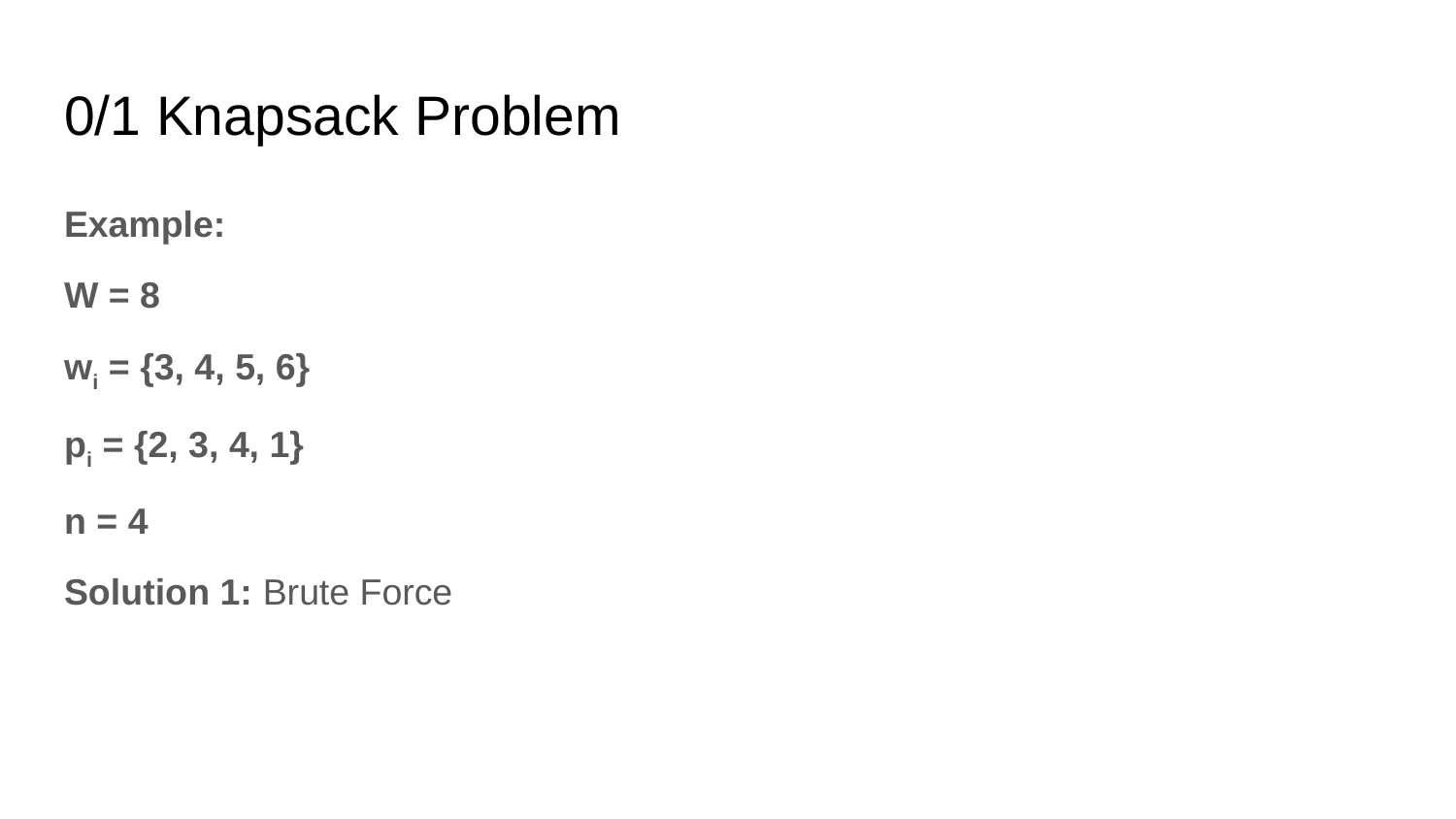

# 0/1 Knapsack Problem
Example:
W = 8
wi = {3, 4, 5, 6}
pi = {2, 3, 4, 1}
n = 4
Solution 1: Brute Force